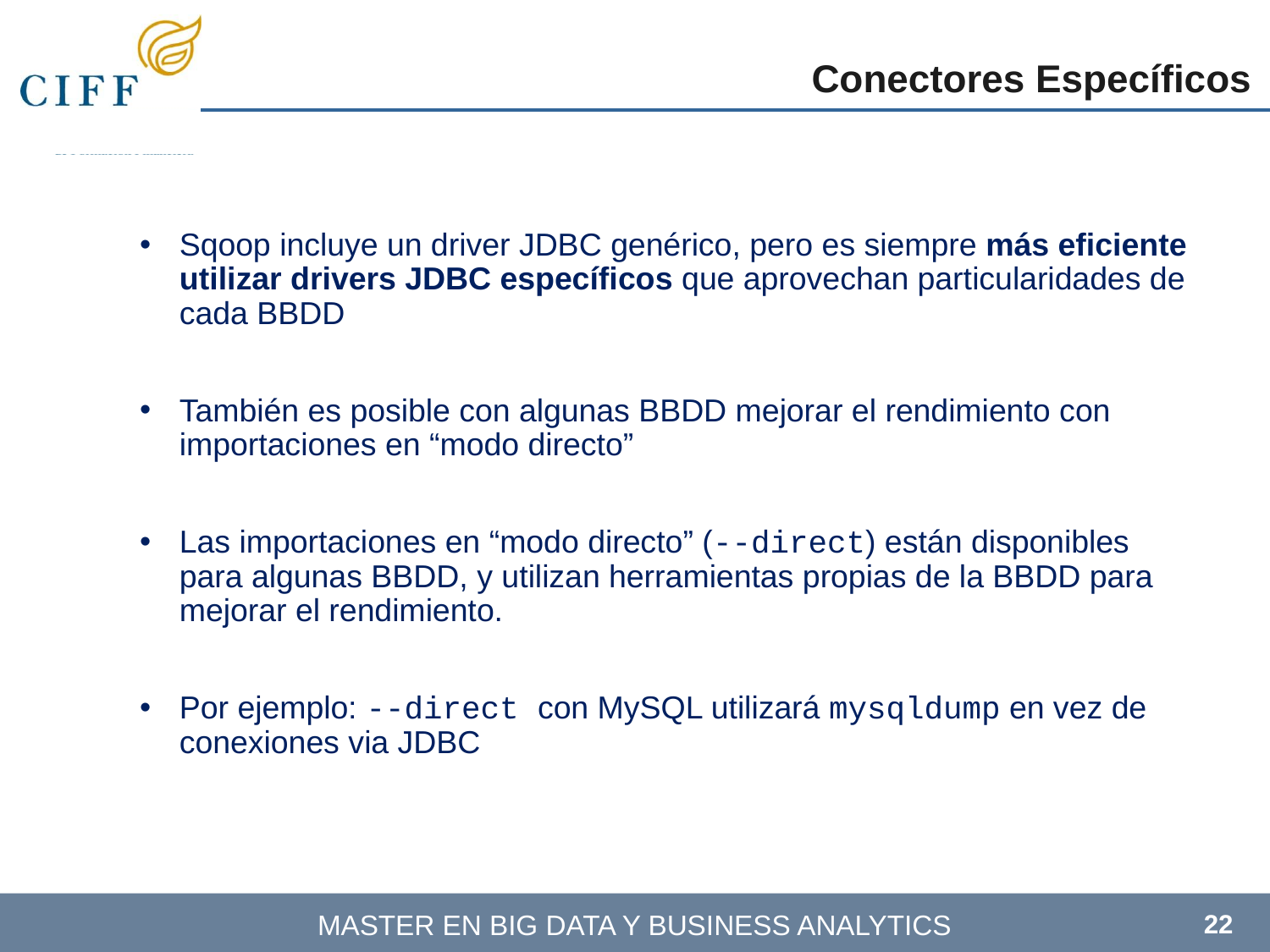

Conectores Específicos
Sqoop incluye un driver JDBC genérico, pero es siempre más eficiente utilizar drivers JDBC específicos que aprovechan particularidades de cada BBDD

También es posible con algunas BBDD mejorar el rendimiento con importaciones en “modo directo”

Las importaciones en “modo directo” (--direct) están disponibles para algunas BBDD, y utilizan herramientas propias de la BBDD para mejorar el rendimiento.

Por ejemplo: --direct con MySQL utilizará mysqldump en vez de conexiones via JDBC
22